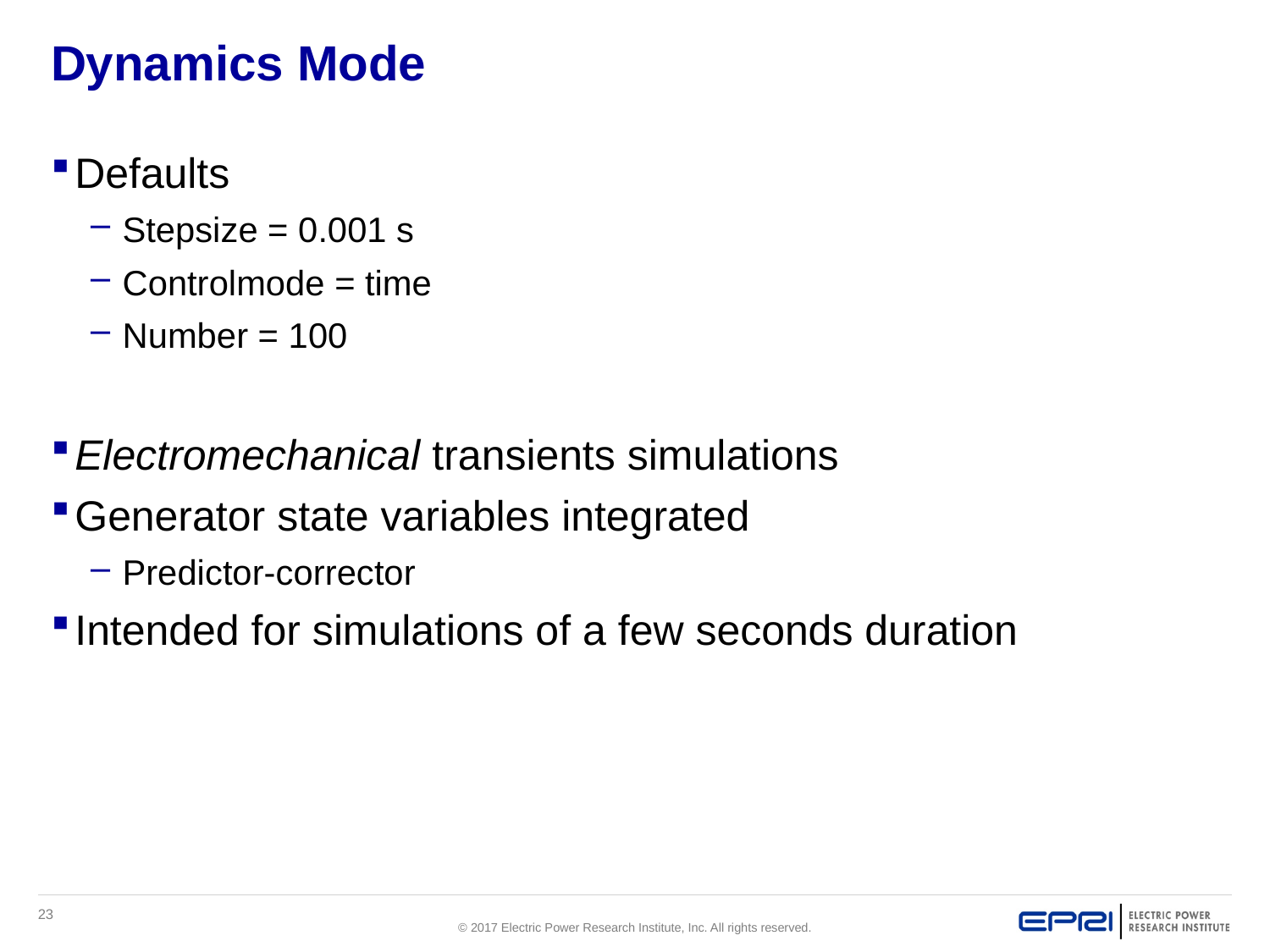

# Dynamics Mode
Defaults
Stepsize = 0.001 s
Controlmode = time
Number = 100

Electromechanical transients simulations
Generator state variables integrated
Predictor-corrector
Intended for simulations of a few seconds duration